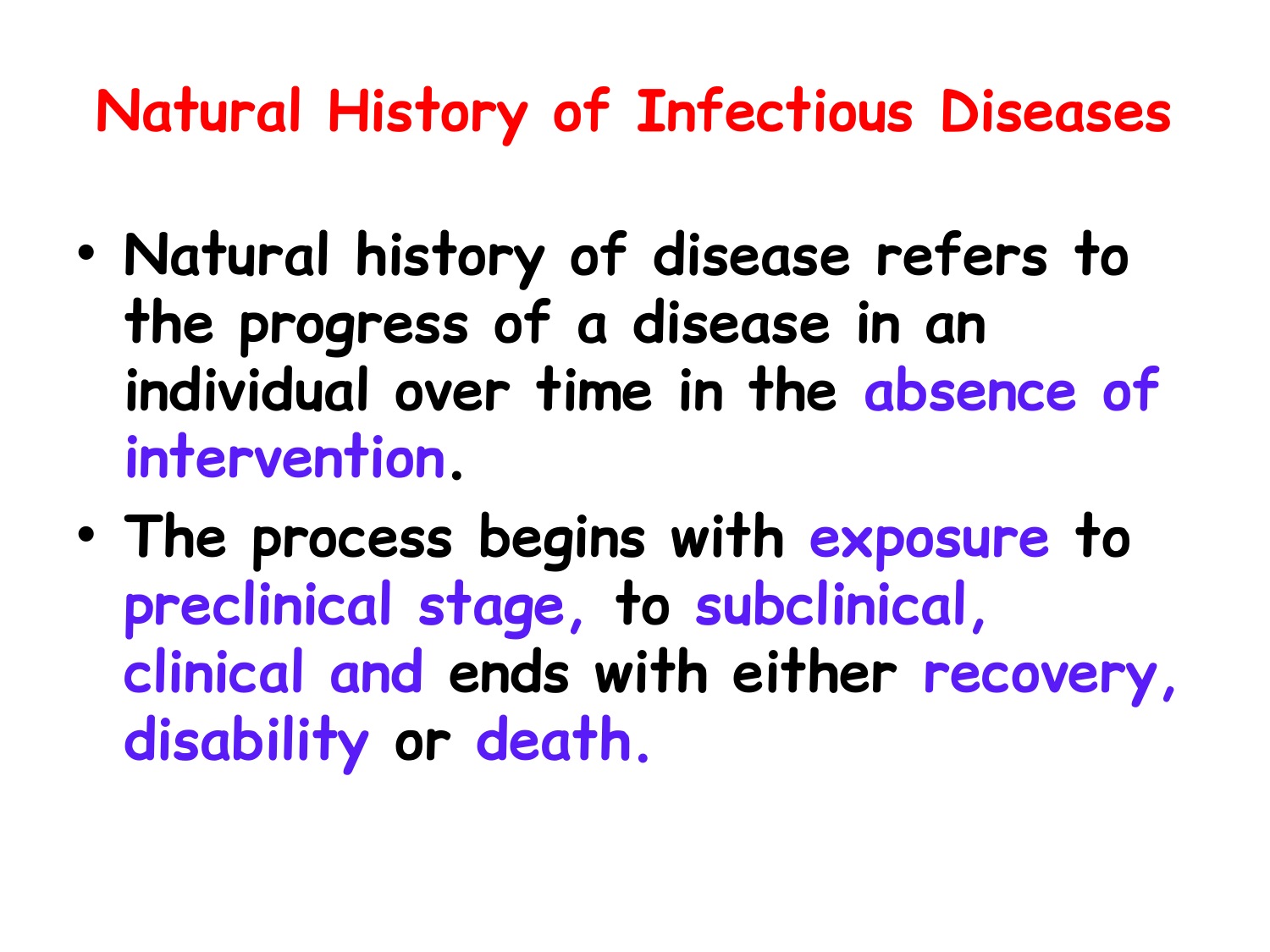

# Natural History of Infectious Diseases
Natural history of disease refers to the progress of a disease in an individual over time in the absence of intervention.
The process begins with exposure to preclinical stage, to subclinical, clinical and ends with either recovery, disability or death.